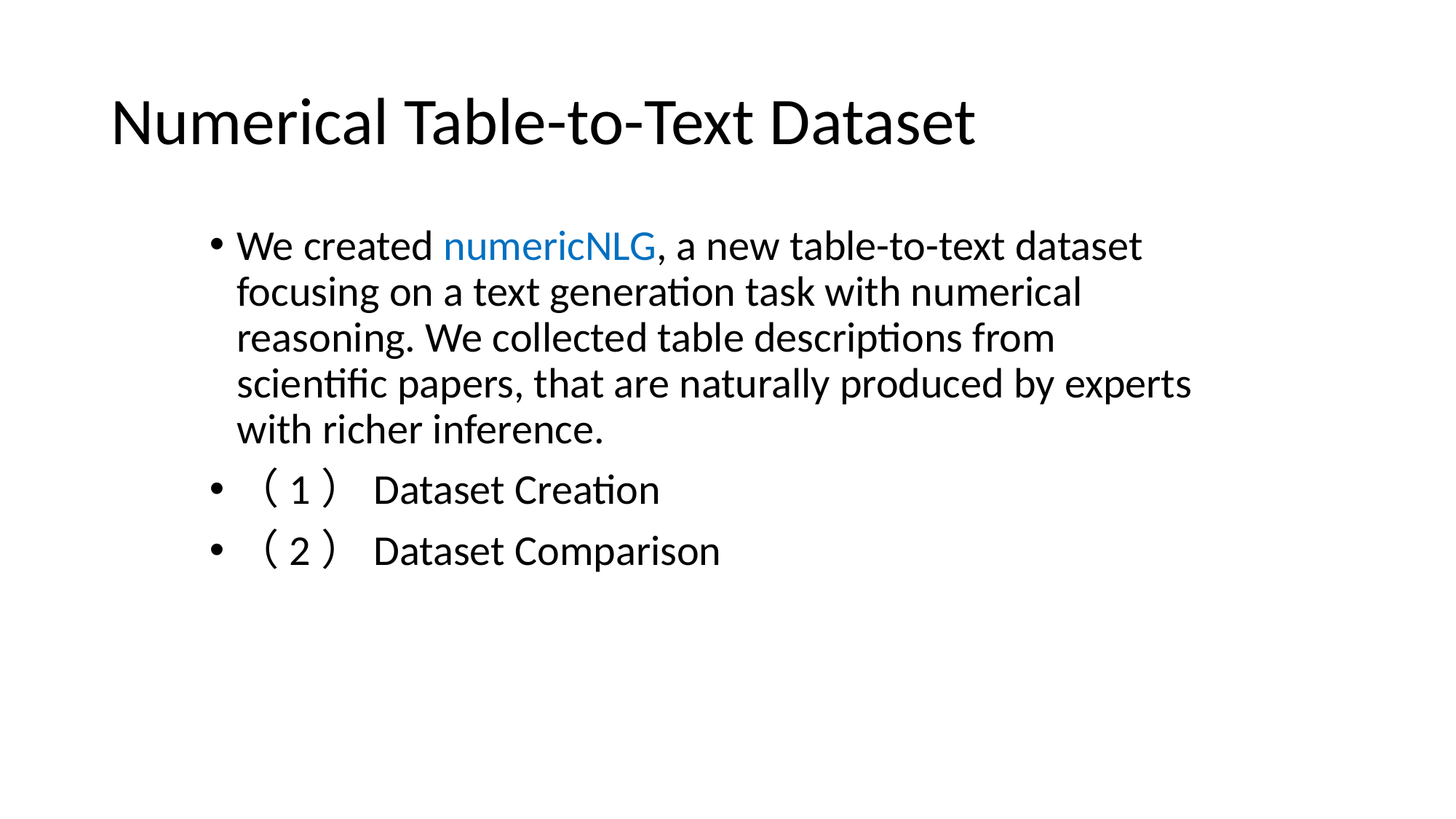

# Numerical Table-to-Text Dataset
We created numericNLG, a new table-to-text dataset focusing on a text generation task with numerical reasoning. We collected table descriptions from scientific papers, that are naturally produced by experts with richer inference.
（1）Dataset Creation
（2）Dataset Comparison